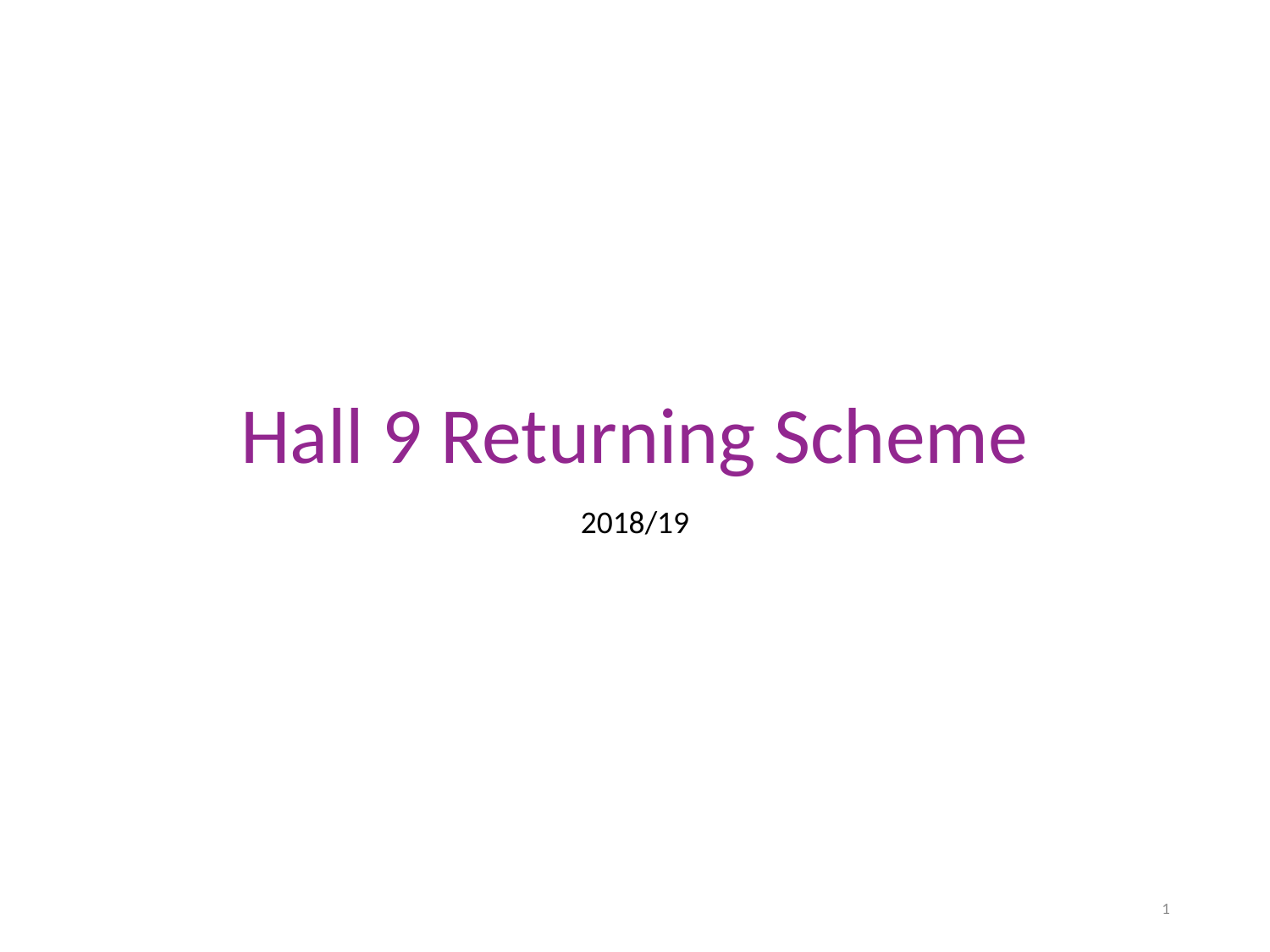

# Hall 9 Returning Scheme
2018/19
1